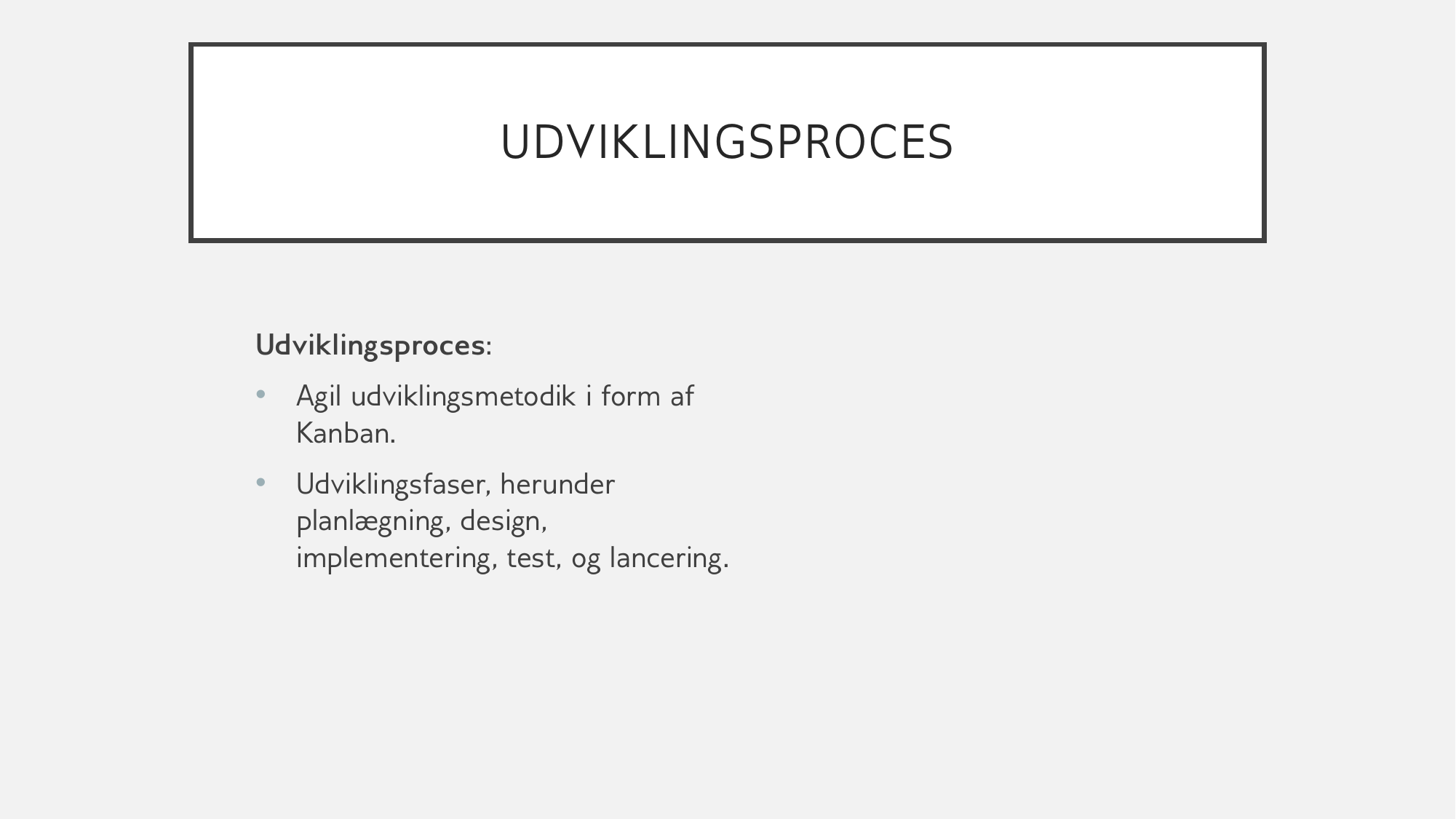

# Udviklingsproces
Udviklingsproces:
Agil udviklingsmetodik i form af Kanban.
Udviklingsfaser, herunder planlægning, design, implementering, test, og lancering.